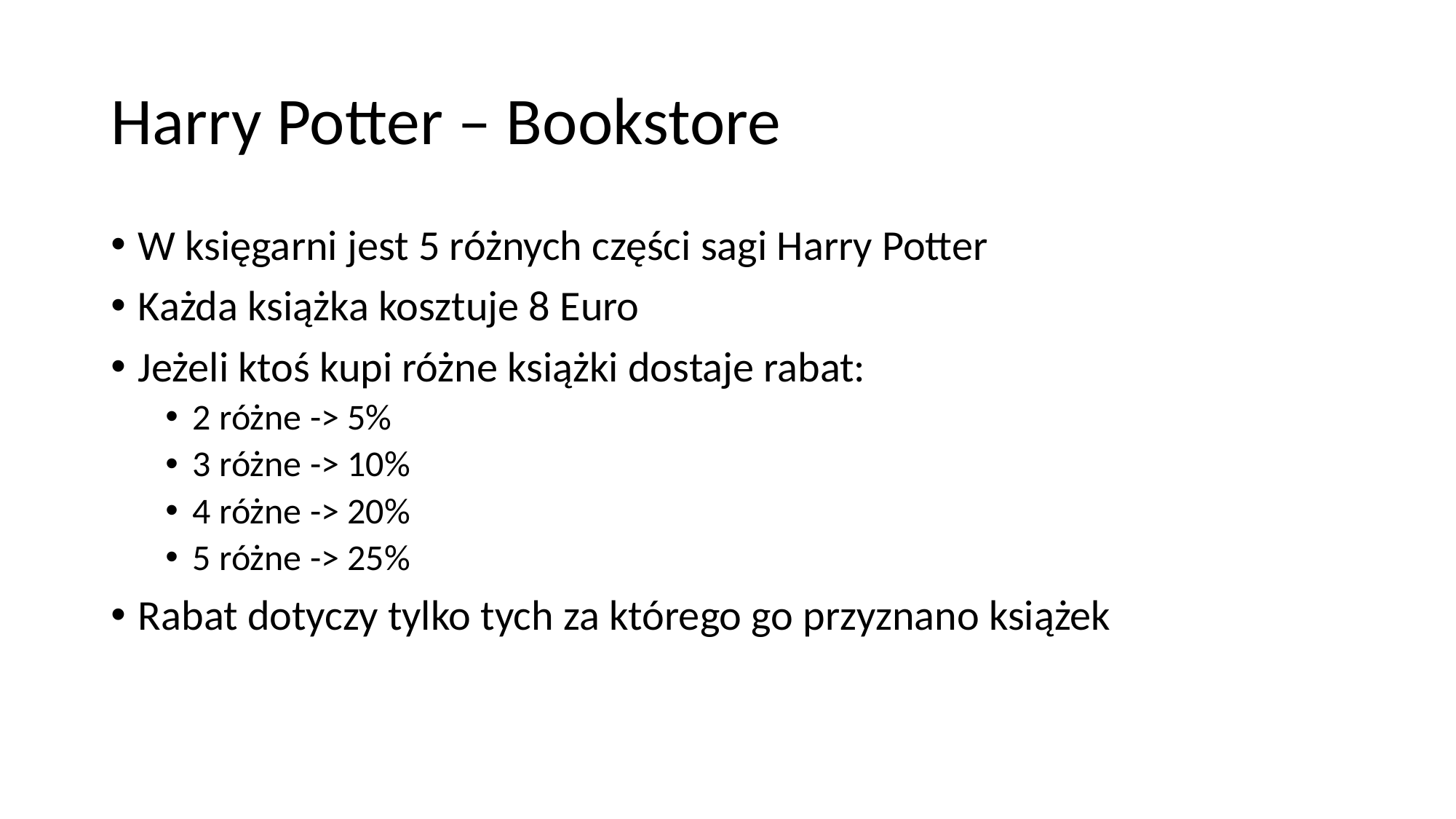

# Harry Potter – Bookstore
W księgarni jest 5 różnych części sagi Harry Potter
Każda książka kosztuje 8 Euro
Jeżeli ktoś kupi różne książki dostaje rabat:
2 różne -> 5%
3 różne -> 10%
4 różne -> 20%
5 różne -> 25%
Rabat dotyczy tylko tych za którego go przyznano książek